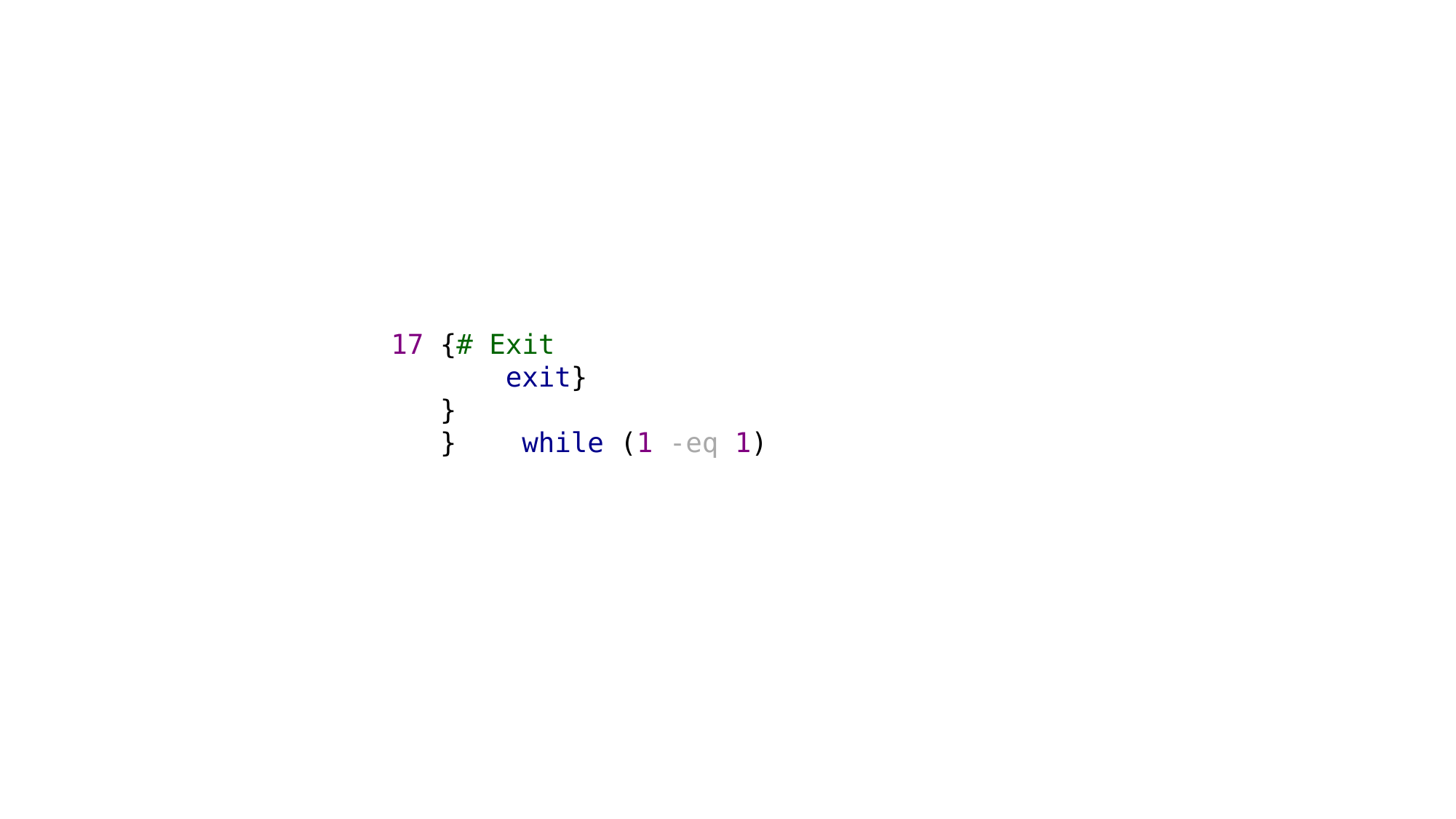

17 {# Exit
        exit}
    }
    }    while (1 -eq 1)